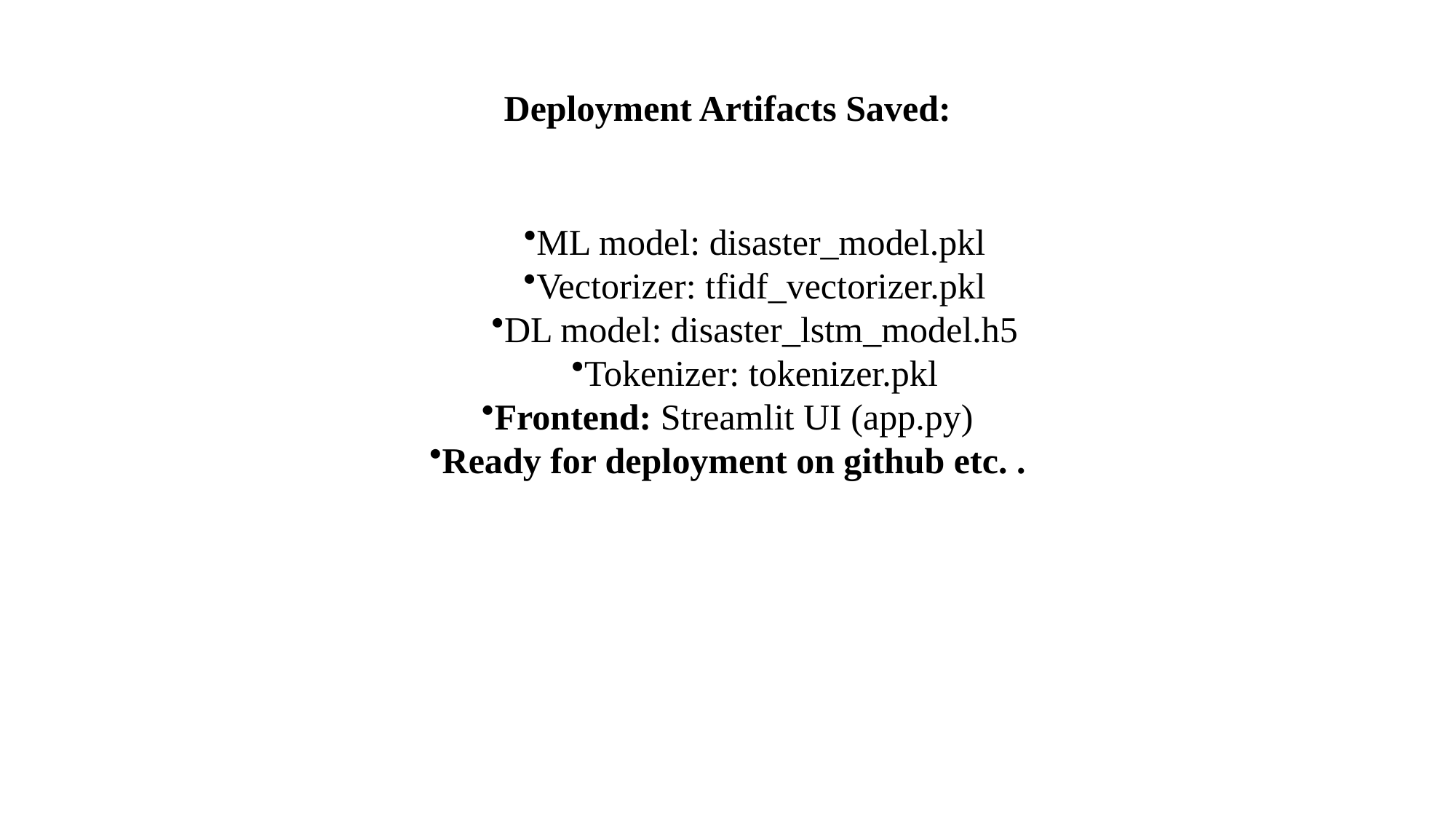

# Deployment Artifacts Saved:
ML model: disaster_model.pkl
Vectorizer: tfidf_vectorizer.pkl
DL model: disaster_lstm_model.h5
Tokenizer: tokenizer.pkl
Frontend: Streamlit UI (app.py)
Ready for deployment on github etc. .